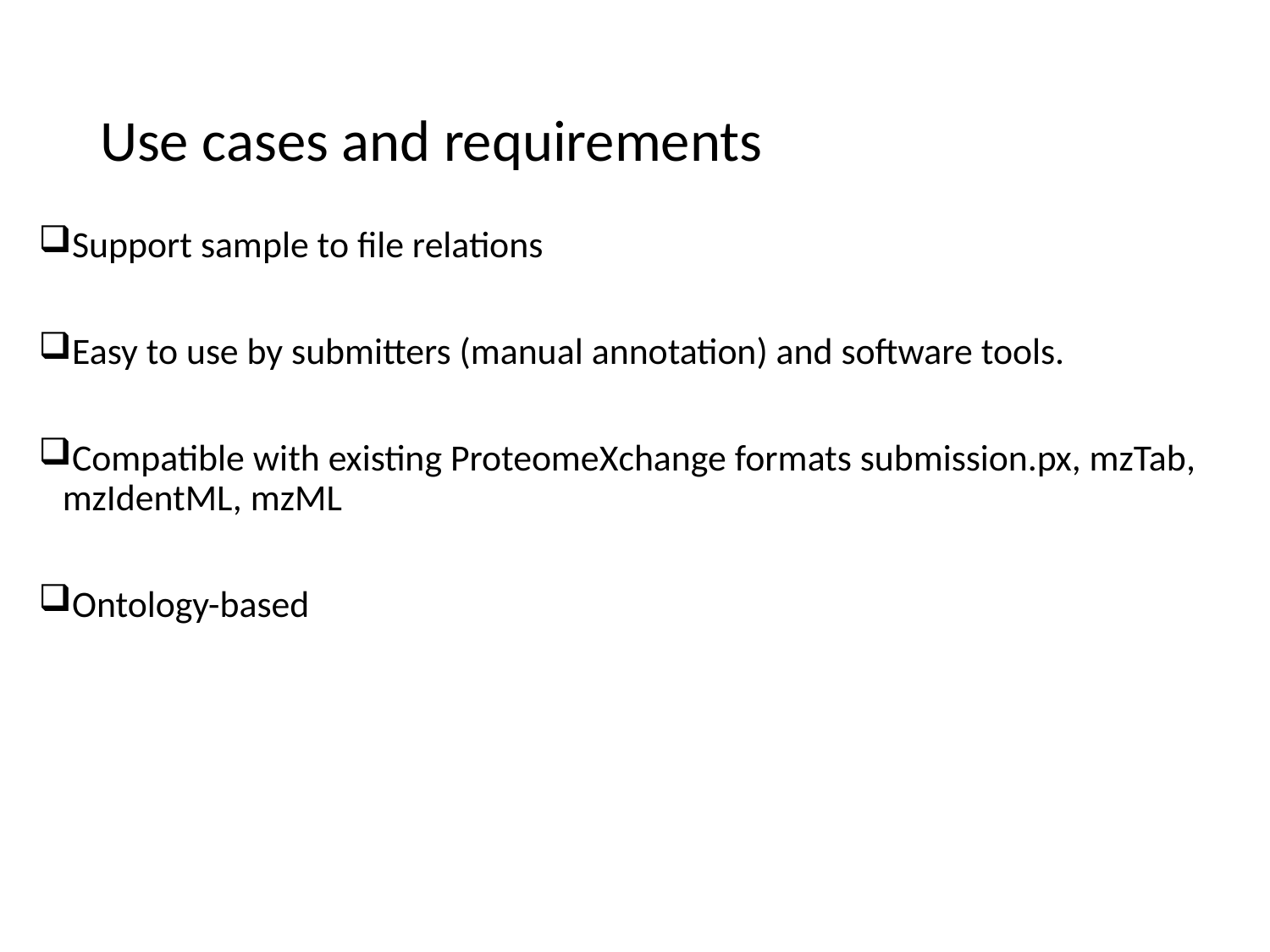

# Use cases and requirements
Support sample to file relations

Easy to use by submitters (manual annotation) and software tools.

Compatible with existing ProteomeXchange formats submission.px, mzTab, mzIdentML, mzML

Ontology-based